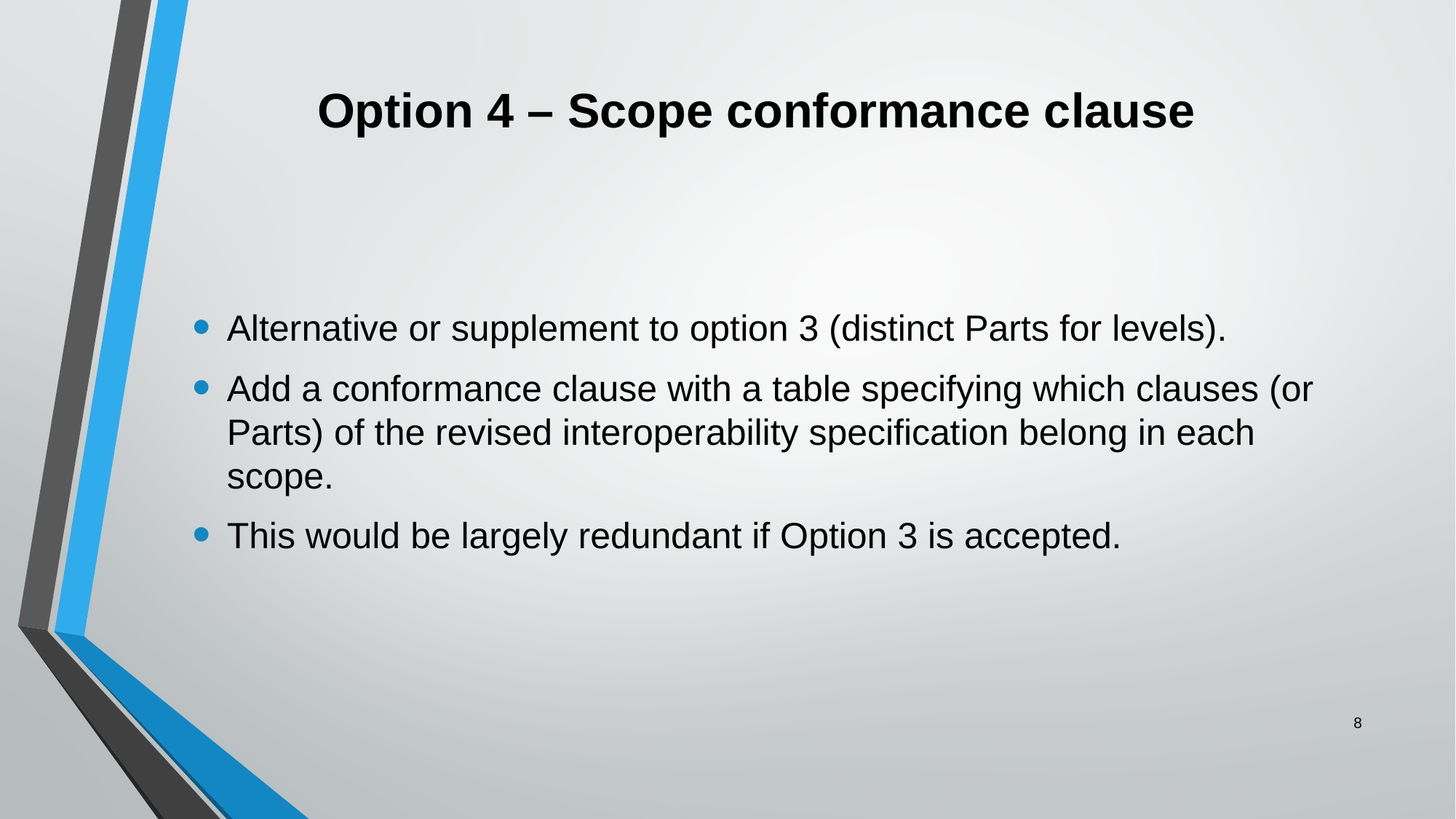

# Option 4 – Scope conformance clause
Alternative or supplement to option 3 (distinct Parts for levels).
Add a conformance clause with a table specifying which clauses (or Parts) of the revised interoperability specification belong in each scope.
This would be largely redundant if Option 3 is accepted.
8